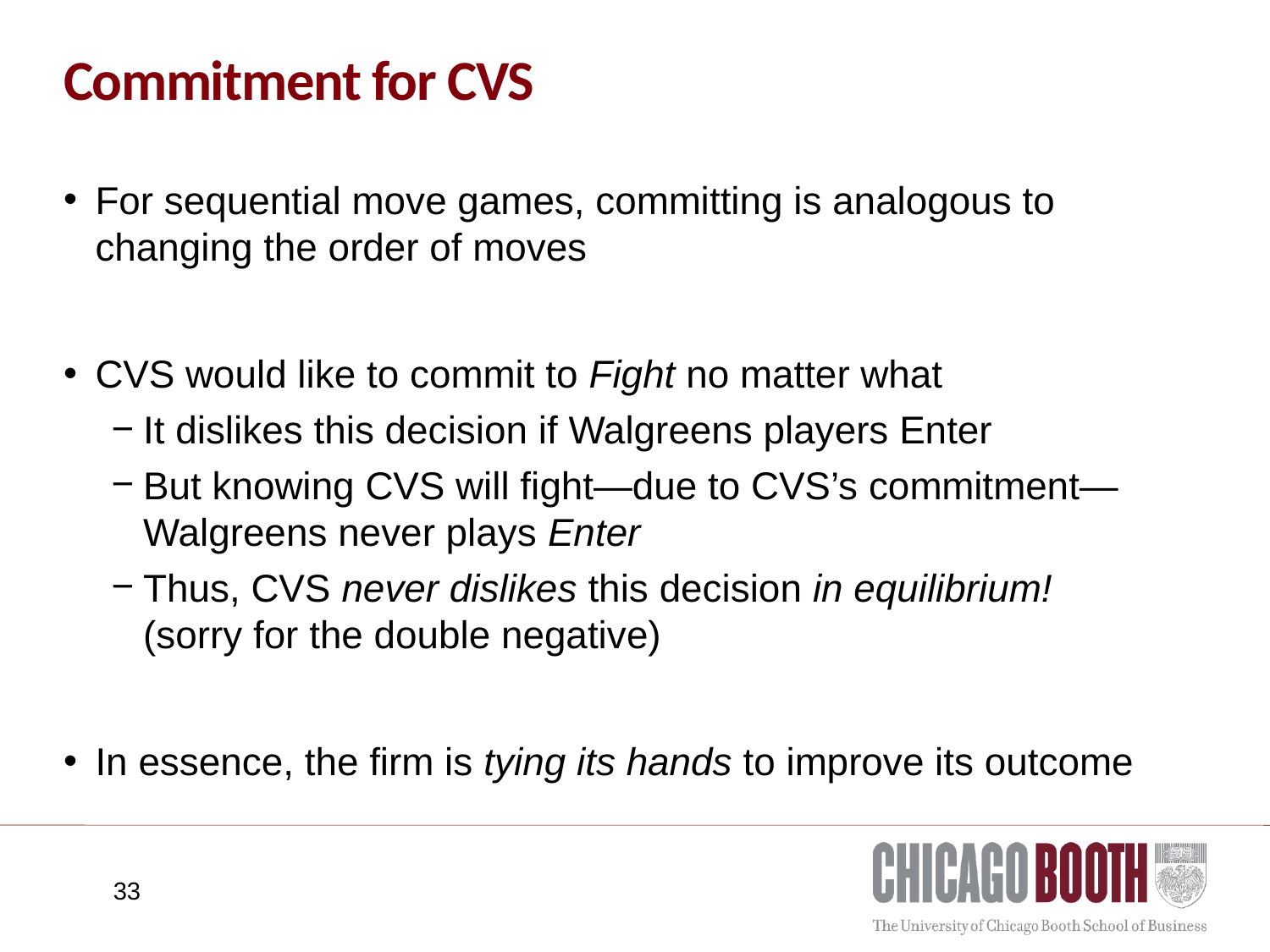

# Commitment for CVS
For sequential move games, committing is analogous to changing the order of moves

CVS would like to commit to Fight no matter what
It dislikes this decision if Walgreens players Enter
But knowing CVS will fight—due to CVS’s commitment—Walgreens never plays Enter
Thus, CVS never dislikes this decision in equilibrium!       (sorry for the double negative)

In essence, the firm is tying its hands to improve its outcome